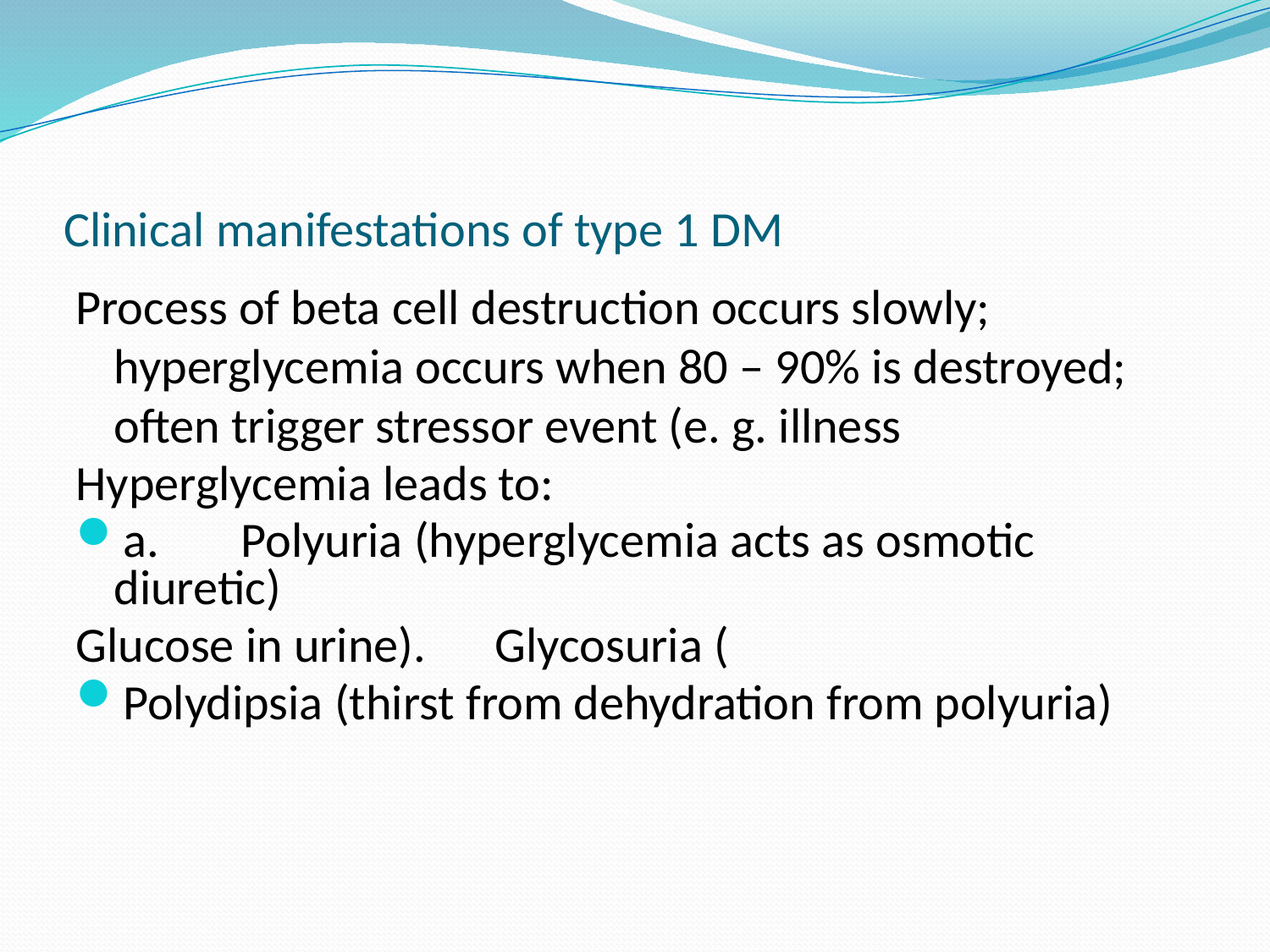

# Clinical manifestations of type 1 DM
Process of beta cell destruction occurs slowly; hyperglycemia occurs when 80 – 90% is destroyed; often trigger stressor event (e. g. illness
Hyperglycemia leads to:
a.	Polyuria (hyperglycemia acts as osmotic diuretic)
Glucose in urine).	Glycosuria (
Polydipsia (thirst from dehydration from polyuria)